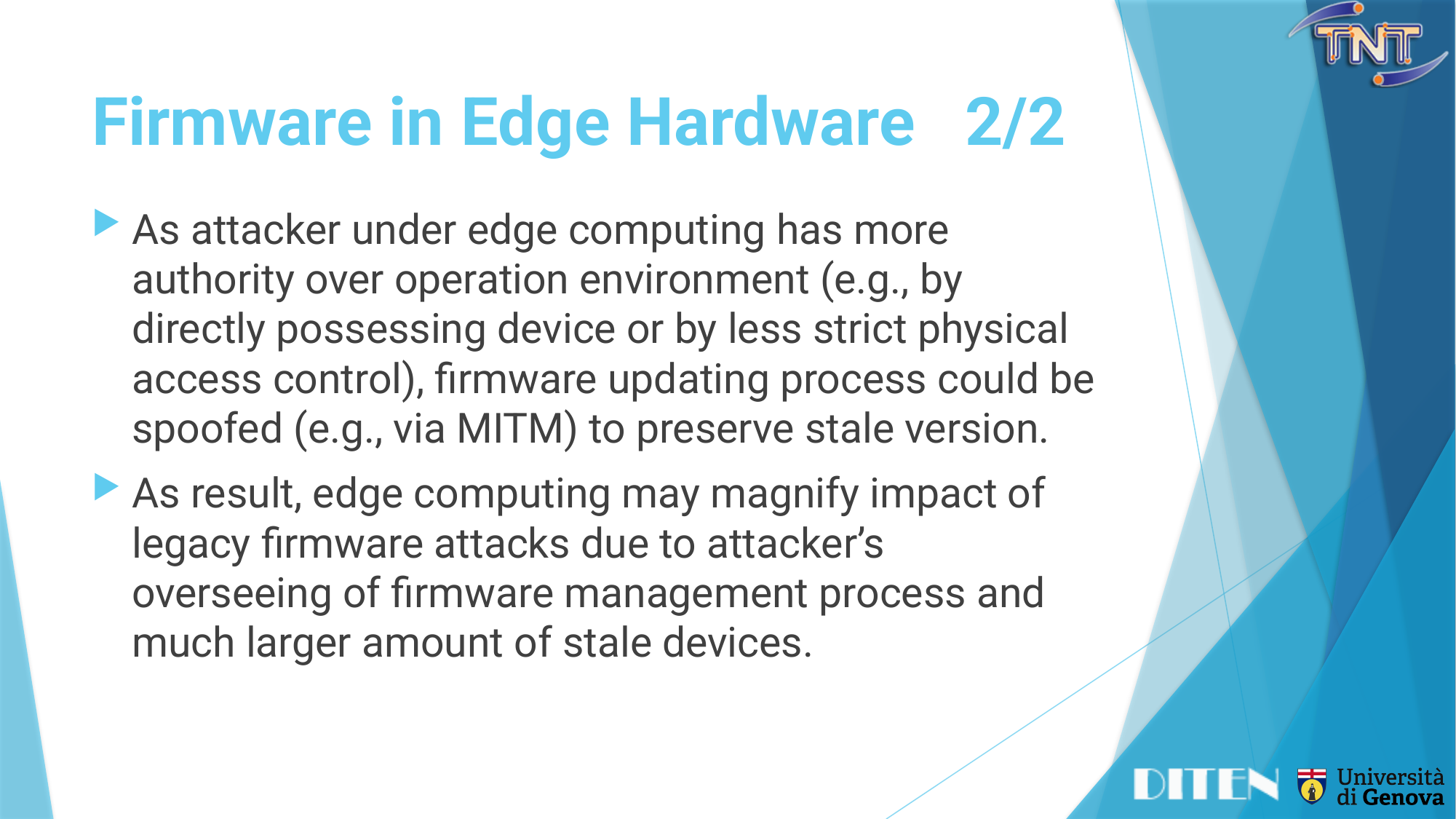

# Firmware in Edge Hardware	2/2
As attacker under edge computing has more authority over operation environment (e.g., by directly possessing device or by less strict physical access control), firmware updating process could be spoofed (e.g., via MITM) to preserve stale version.
As result, edge computing may magnify impact of legacy firmware attacks due to attacker’s overseeing of firmware management process and much larger amount of stale devices.